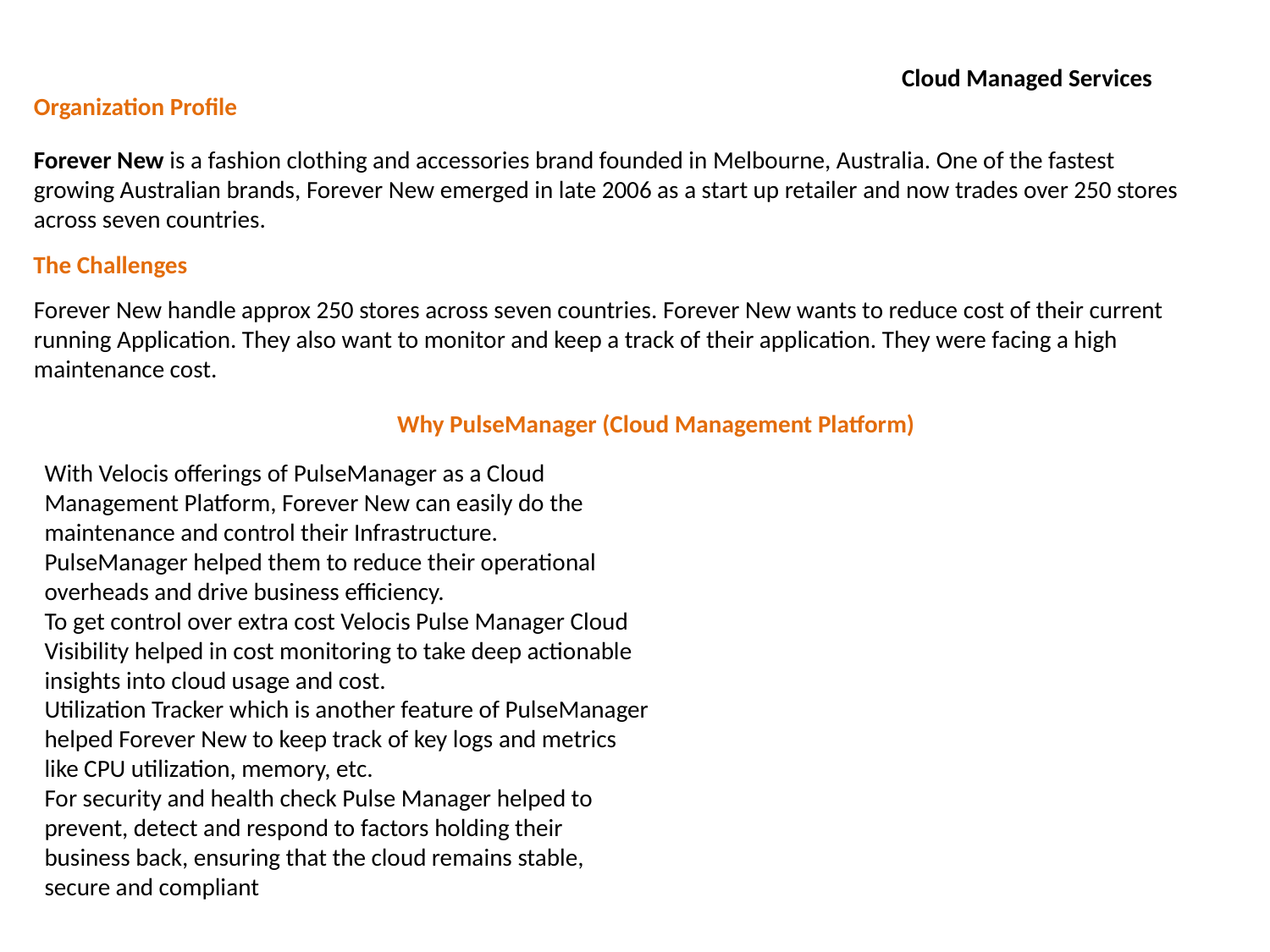

Cloud Managed Services
Organization Profile
Forever New is a fashion clothing and accessories brand founded in Melbourne, Australia. One of the fastest growing Australian brands, Forever New emerged in late 2006 as a start up retailer and now trades over 250 stores across seven countries.
The Challenges
Forever New handle approx 250 stores across seven countries. Forever New wants to reduce cost of their current running Application. They also want to monitor and keep a track of their application. They were facing a high maintenance cost.
Why PulseManager (Cloud Management Platform)
With Velocis offerings of PulseManager as a Cloud Management Platform, Forever New can easily do the maintenance and control their Infrastructure.
PulseManager helped them to reduce their operational overheads and drive business efficiency.
To get control over extra cost Velocis Pulse Manager Cloud Visibility helped in cost monitoring to take deep actionable insights into cloud usage and cost.
Utilization Tracker which is another feature of PulseManager helped Forever New to keep track of key logs and metrics like CPU utilization, memory, etc.
For security and health check Pulse Manager helped to prevent, detect and respond to factors holding their business back, ensuring that the cloud remains stable, secure and compliant